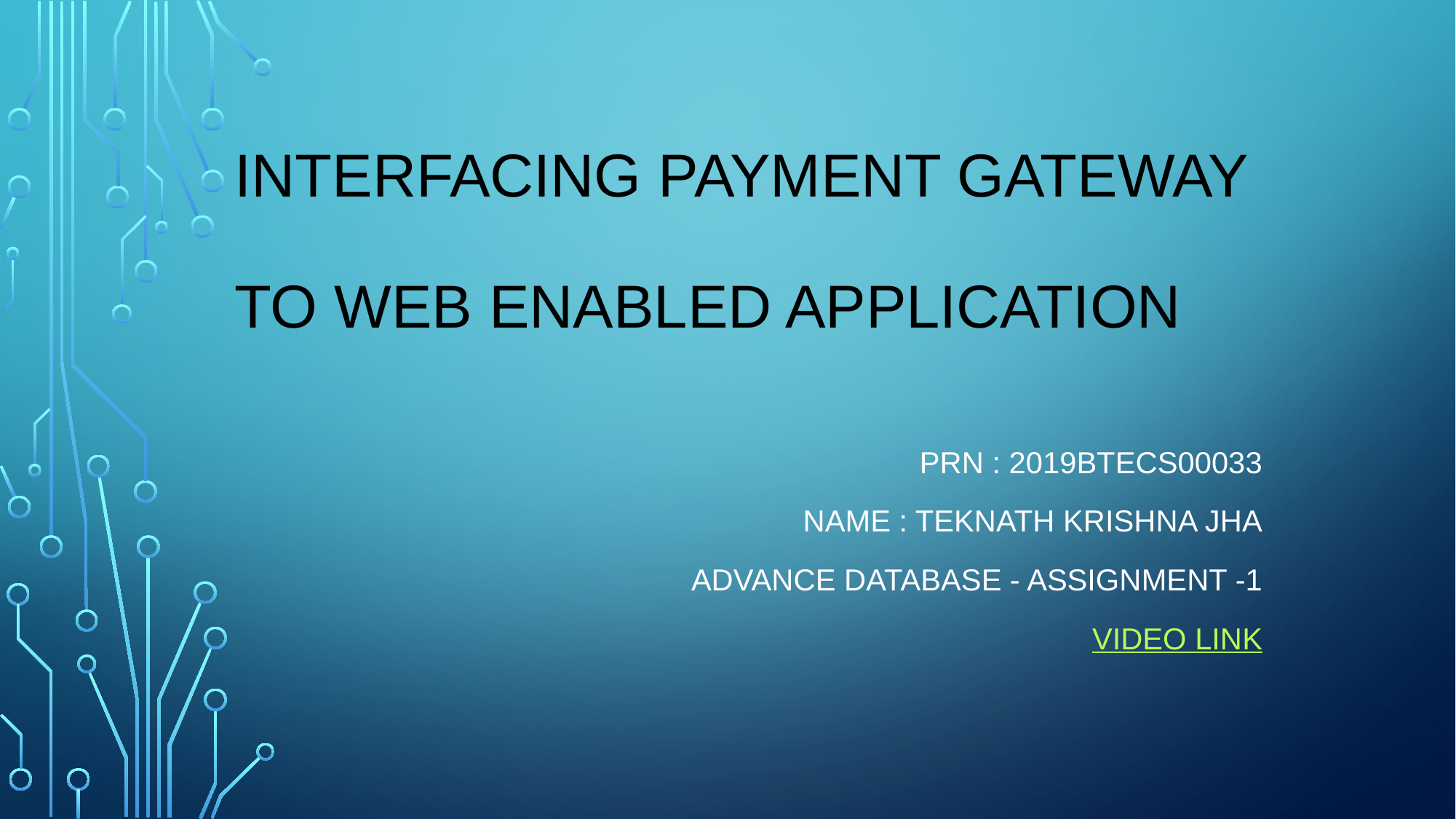

# Interfacing payment gateway to web enabled application
PRN : 2019BTECS00033
NAME : Teknath Krishna jha
Advance DATABASE - ASSIGNMENT -1
Video LINK